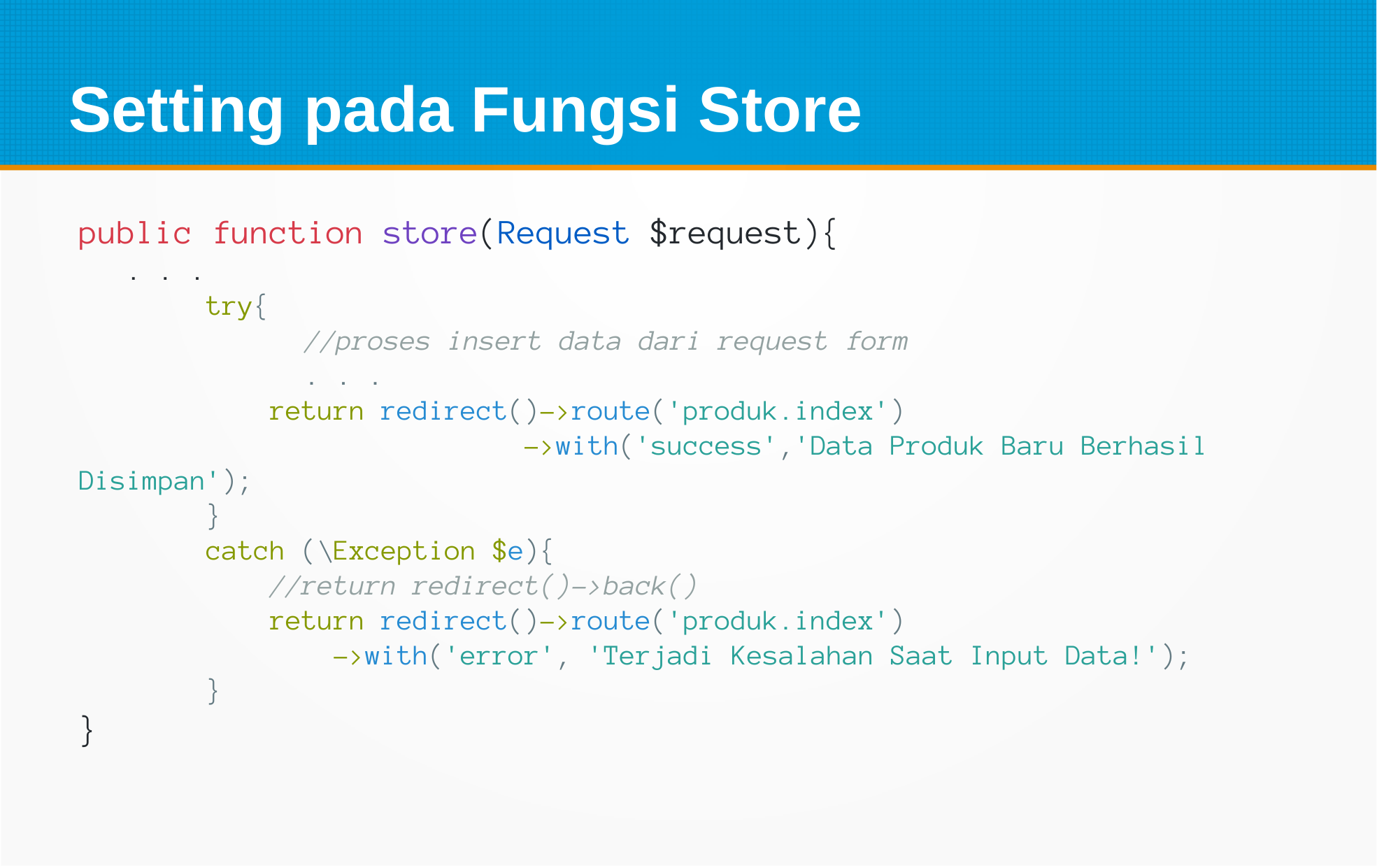

Setting pada Fungsi Store
public function store(Request $request){
   . . .
        try{
        	 //proses insert data dari request form
    		 . . .
            return redirect()->route('produk.index')
                            ->with('success','Data Produk Baru Berhasil Disimpan');
        }
        catch (\Exception $e){
            //return redirect()->back()
            return redirect()->route('produk.index')
                ->with('error', 'Terjadi Kesalahan Saat Input Data!');
        }
}